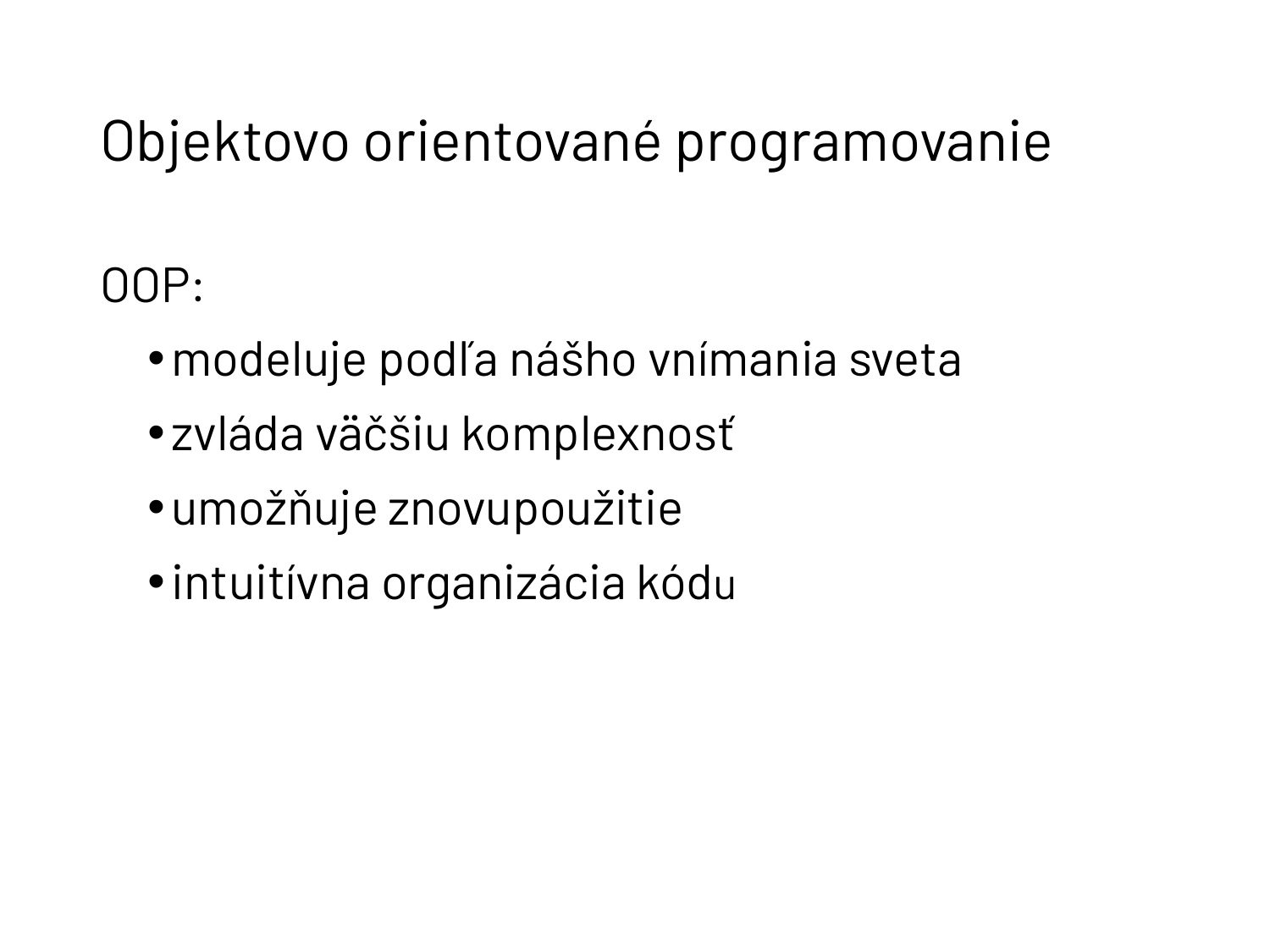

# Objektovo orientované programovanie
OOP:
modeluje podľa nášho vnímania sveta
zvláda väčšiu komplexnosť
umožňuje znovupoužitie
intuitívna organizácia kódu